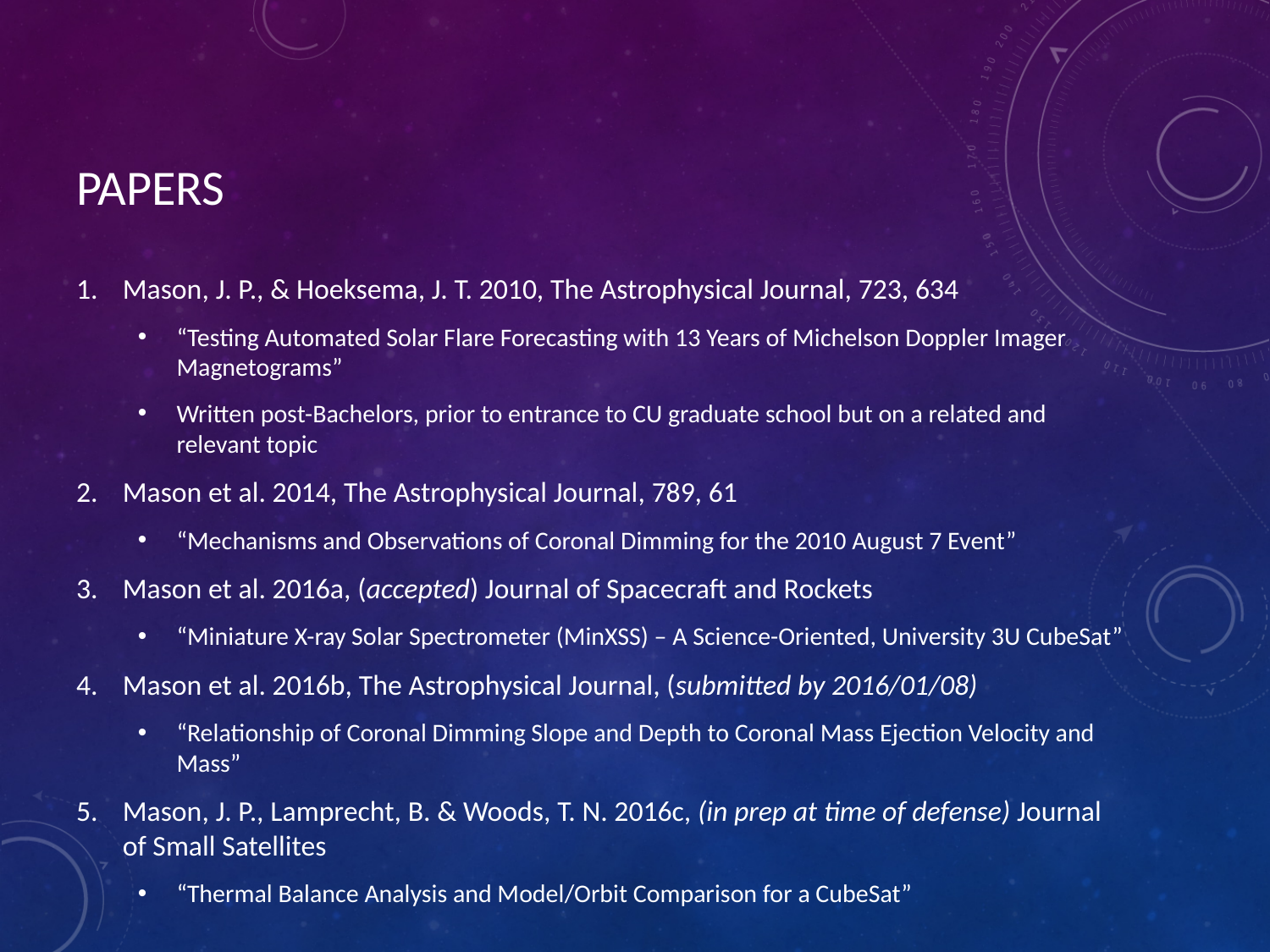

# Papers
Mason, J. P., & Hoeksema, J. T. 2010, The Astrophysical Journal, 723, 634
“Testing Automated Solar Flare Forecasting with 13 Years of Michelson Doppler Imager Magnetograms”
Written post-Bachelors, prior to entrance to CU graduate school but on a related and relevant topic
Mason et al. 2014, The Astrophysical Journal, 789, 61
“Mechanisms and Observations of Coronal Dimming for the 2010 August 7 Event”
Mason et al. 2016a, (accepted) Journal of Spacecraft and Rockets
“Miniature X-ray Solar Spectrometer (MinXSS) – A Science-Oriented, University 3U CubeSat”
Mason et al. 2016b, The Astrophysical Journal, (submitted by 2016/01/08)
“Relationship of Coronal Dimming Slope and Depth to Coronal Mass Ejection Velocity and Mass”
Mason, J. P., Lamprecht, B. & Woods, T. N. 2016c, (in prep at time of defense) Journal of Small Satellites
“Thermal Balance Analysis and Model/Orbit Comparison for a CubeSat”